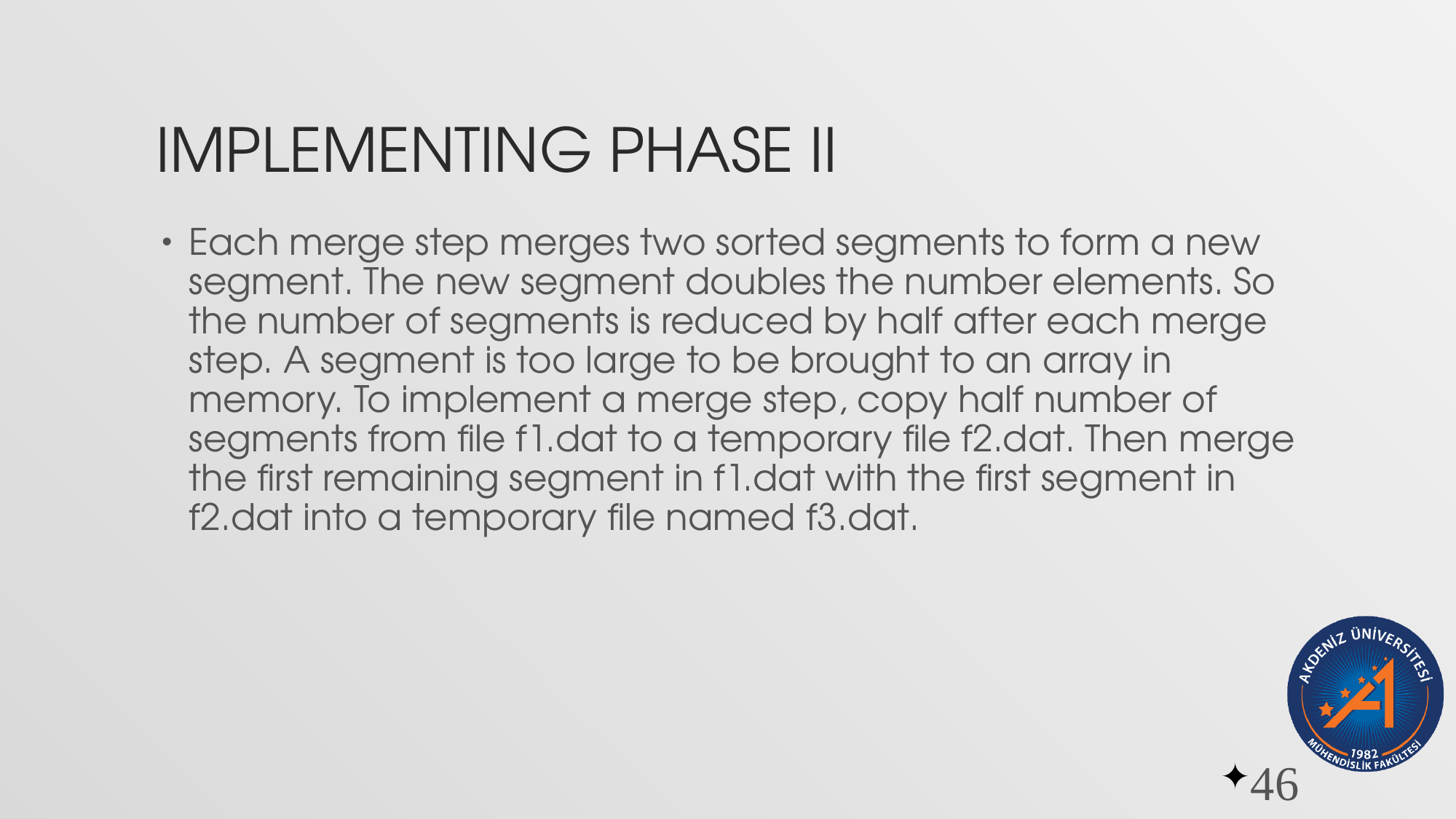

# Implementing Phase II
Each merge step merges two sorted segments to form a new segment. The new segment doubles the number elements. So the number of segments is reduced by half after each merge step. A segment is too large to be brought to an array in memory. To implement a merge step, copy half number of segments from file f1.dat to a temporary file f2.dat. Then merge the first remaining segment in f1.dat with the first segment in f2.dat into a temporary file named f3.dat.

46